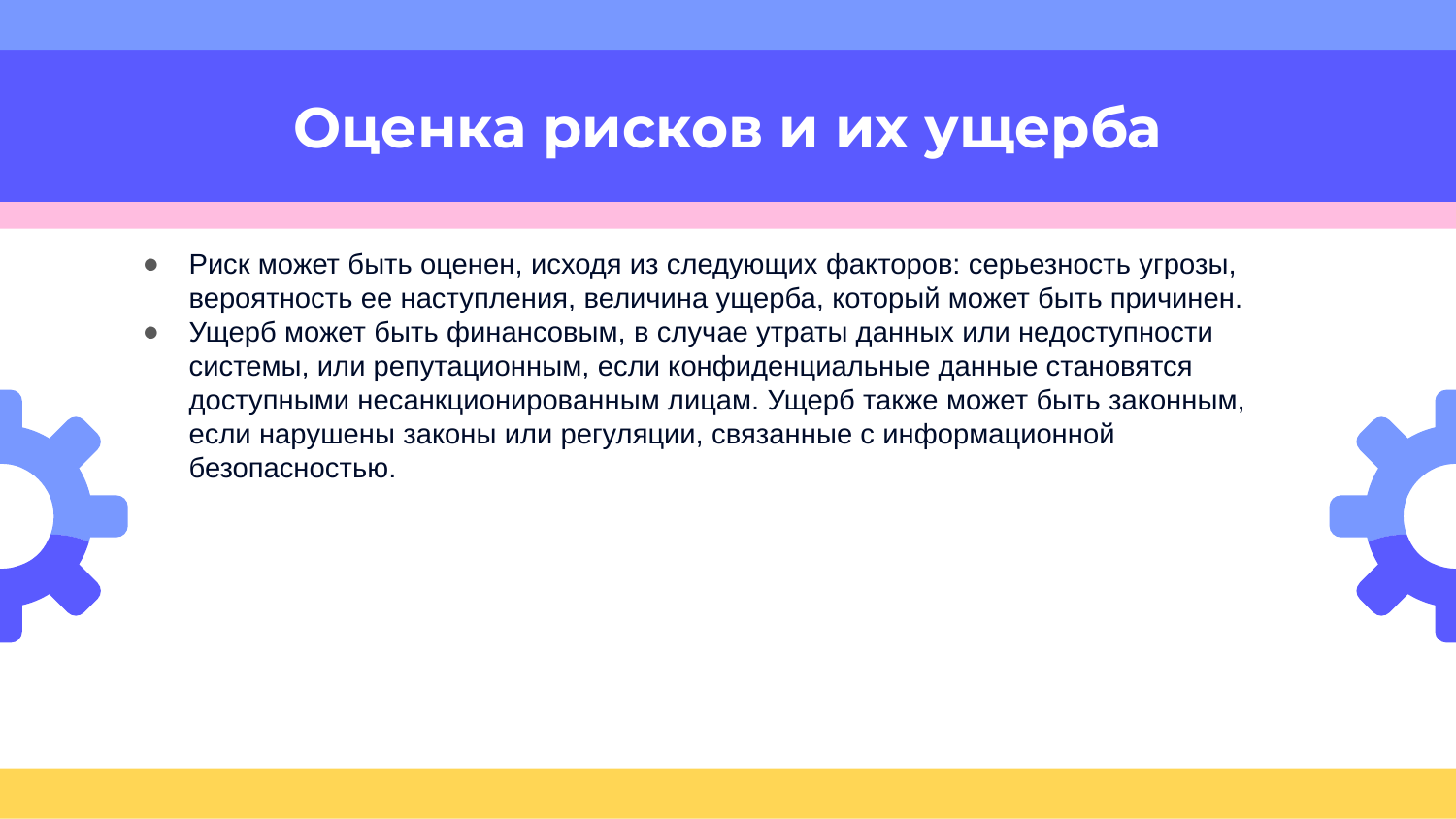

# Оценка рисков и их ущерба
Риск может быть оценен, исходя из следующих факторов: серьезность угрозы, вероятность ее наступления, величина ущерба, который может быть причинен.
Ущерб может быть финансовым, в случае утраты данных или недоступности системы, или репутационным, если конфиденциальные данные становятся доступными несанкционированным лицам. Ущерб также может быть законным, если нарушены законы или регуляции, связанные с информационной безопасностью.